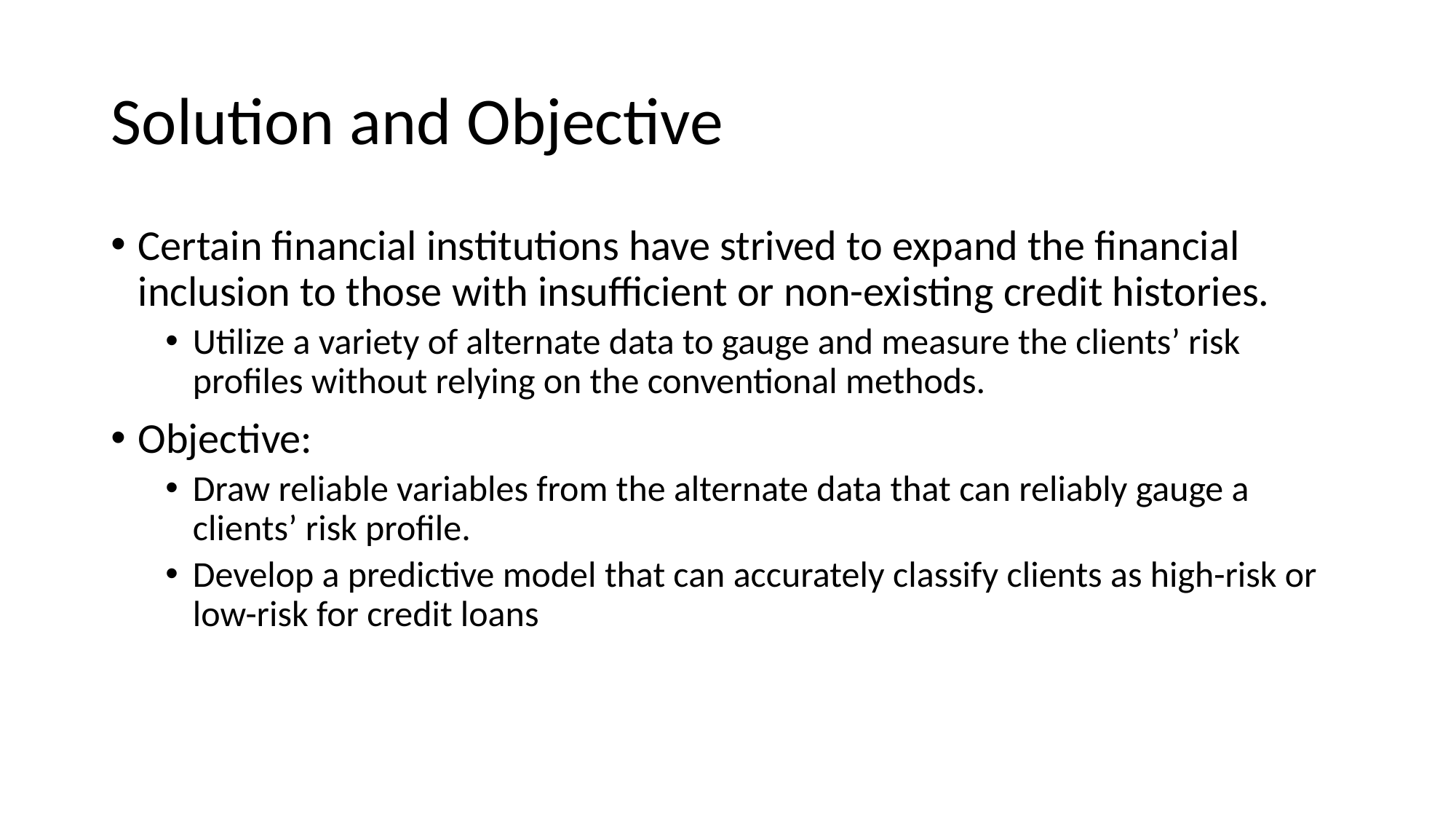

# Solution and Objective
Certain financial institutions have strived to expand the financial inclusion to those with insufficient or non-existing credit histories.
Utilize a variety of alternate data to gauge and measure the clients’ risk profiles without relying on the conventional methods.
Objective:
Draw reliable variables from the alternate data that can reliably gauge a clients’ risk profile.
Develop a predictive model that can accurately classify clients as high-risk or low-risk for credit loans